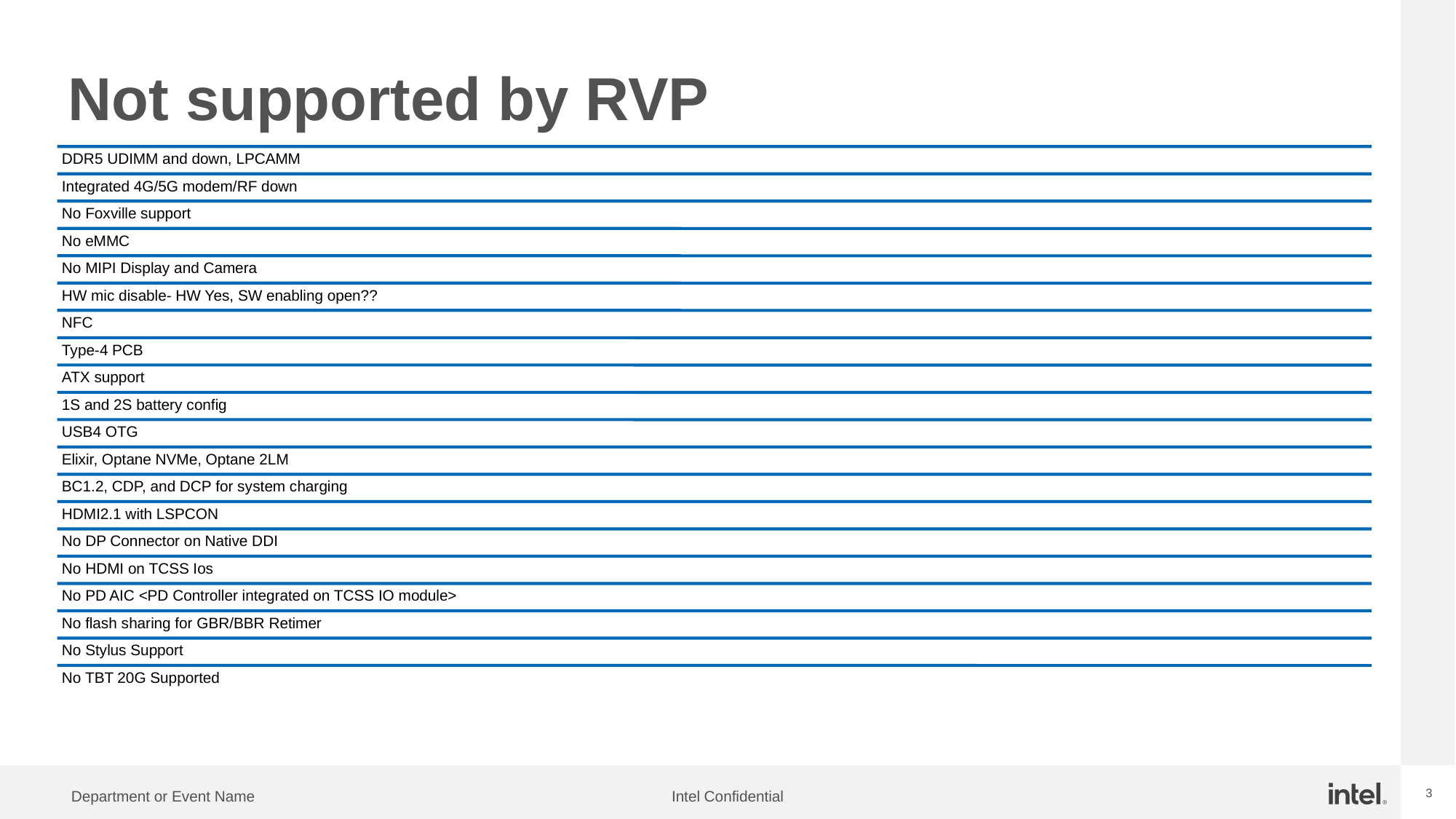

# Not supported by RVP
DDR5 UDIMM and down, LPCAMM
Integrated 4G/5G modem/RF down
No Foxville support
No eMMC
No MIPI Display and Camera
HW mic disable- HW Yes, SW enabling open??
NFC
Type-4 PCB
ATX support
1S and 2S battery config
USB4 OTG
Elixir, Optane NVMe, Optane 2LM
BC1.2, CDP, and DCP for system charging
HDMI2.1 with LSPCON
No DP Connector on Native DDI
No HDMI on TCSS Ios
No PD AIC <PD Controller integrated on TCSS IO module>
No flash sharing for GBR/BBR Retimer
No Stylus Support
No TBT 20G Supported